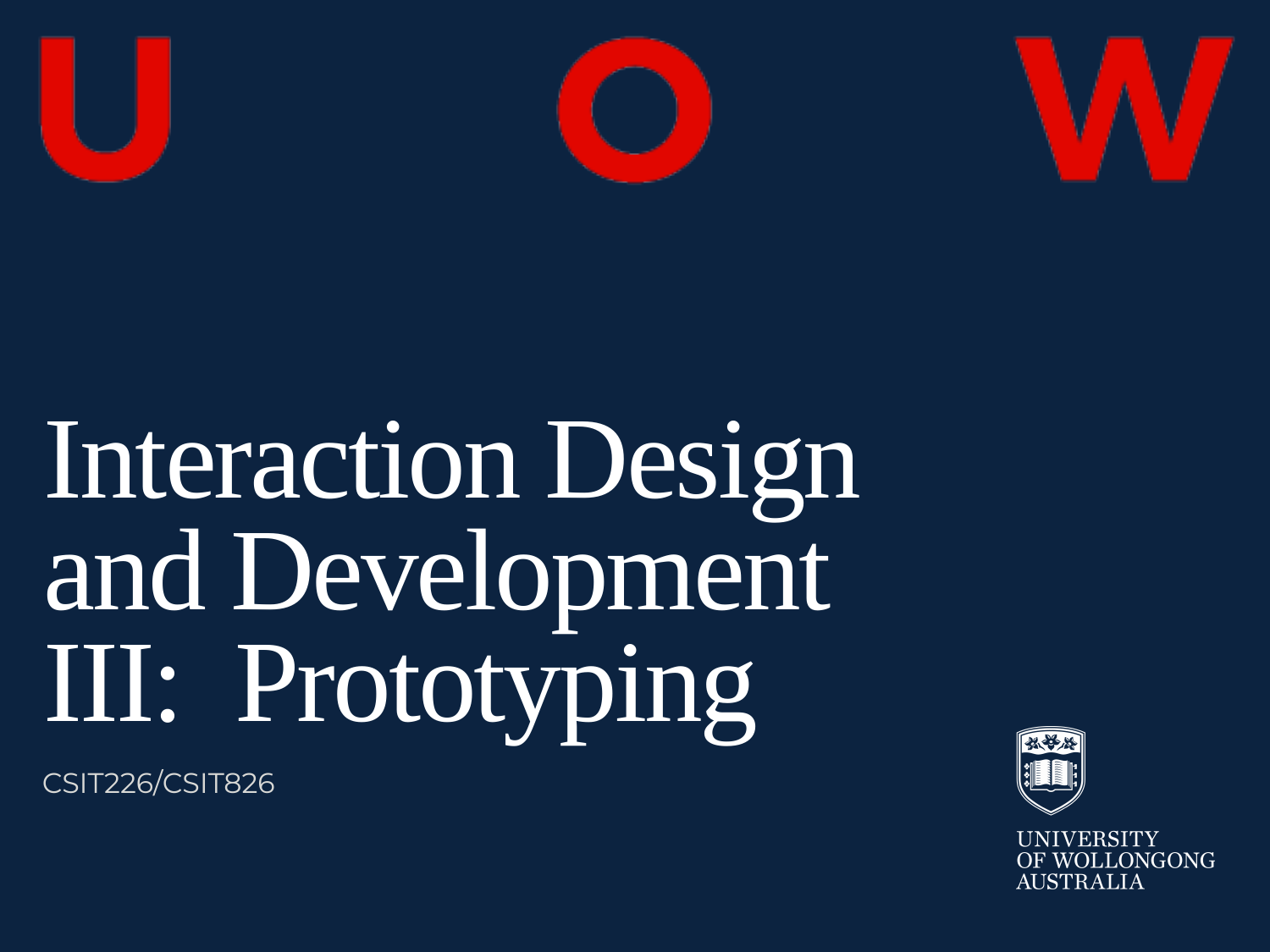

# Interaction Design and Development III:  Prototyping
CSIT226/CSIT826